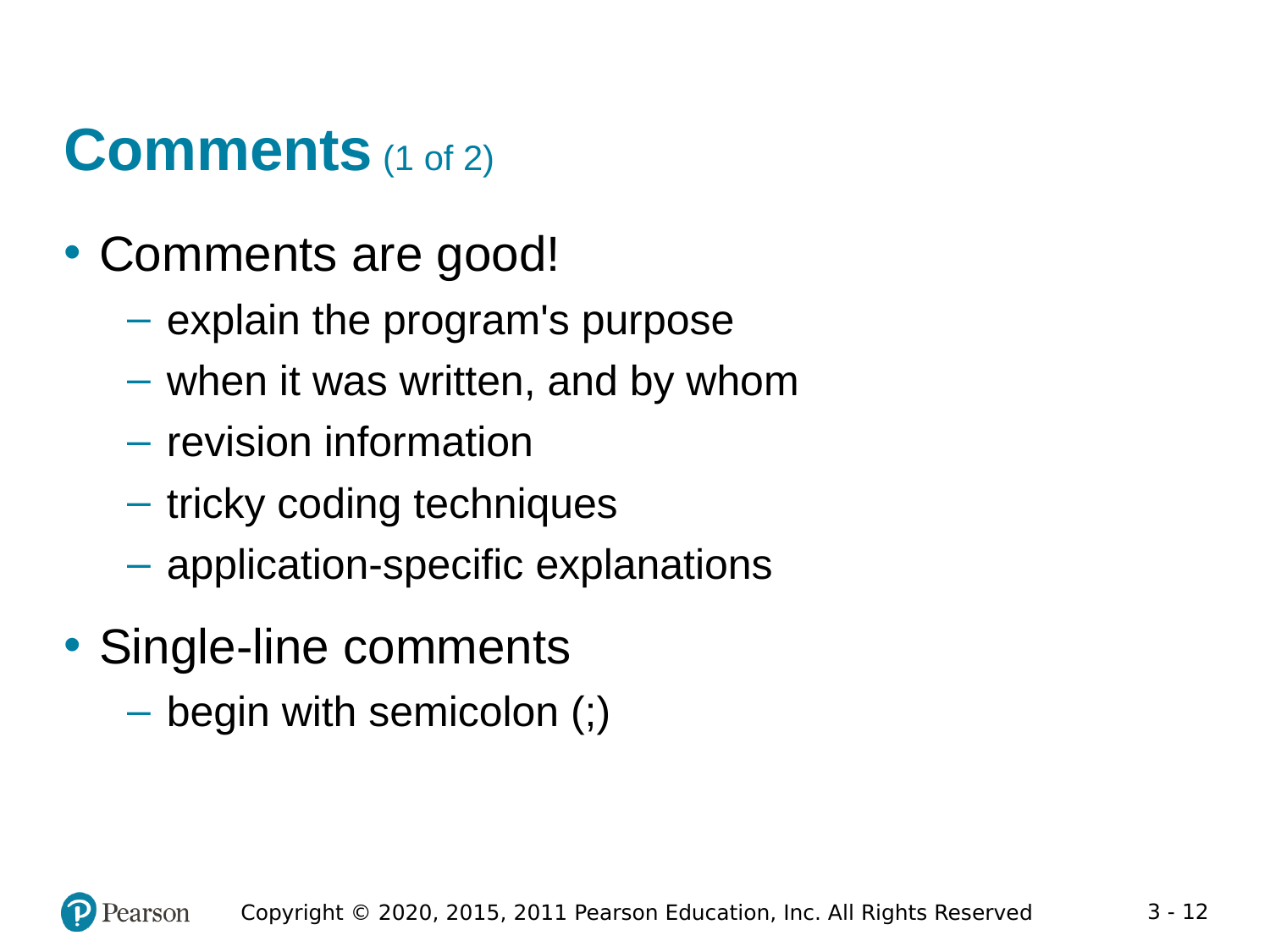

# Comments (1 of 2)
Comments are good!
explain the program's purpose
when it was written, and by whom
revision information
tricky coding techniques
application-specific explanations
Single-line comments
begin with semicolon (;)